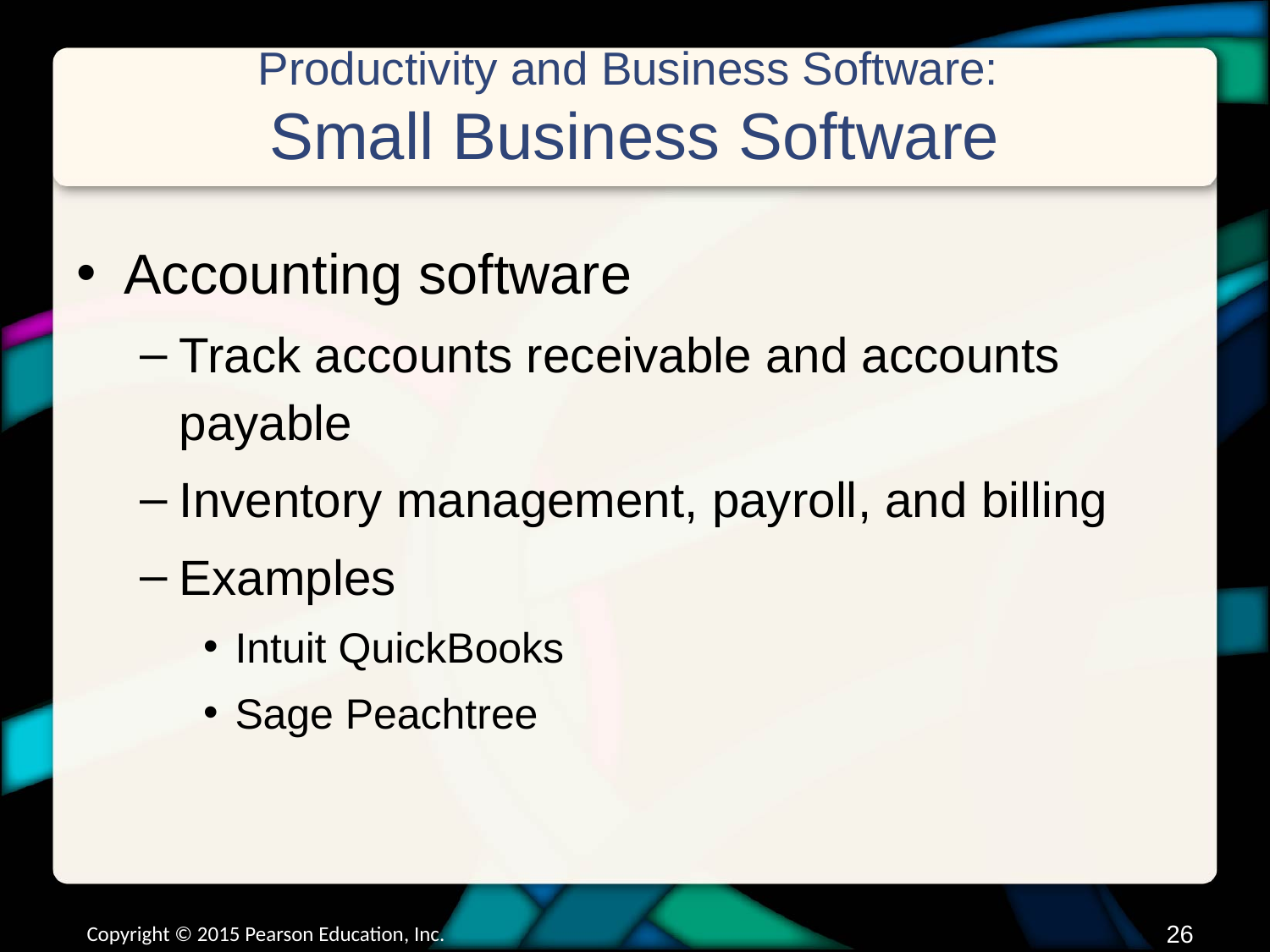

# Productivity and Business Software: Small Business Software
Accounting software
Track accounts receivable and accounts payable
Inventory management, payroll, and billing
Examples
Intuit QuickBooks
Sage Peachtree
Copyright © 2015 Pearson Education, Inc.
26